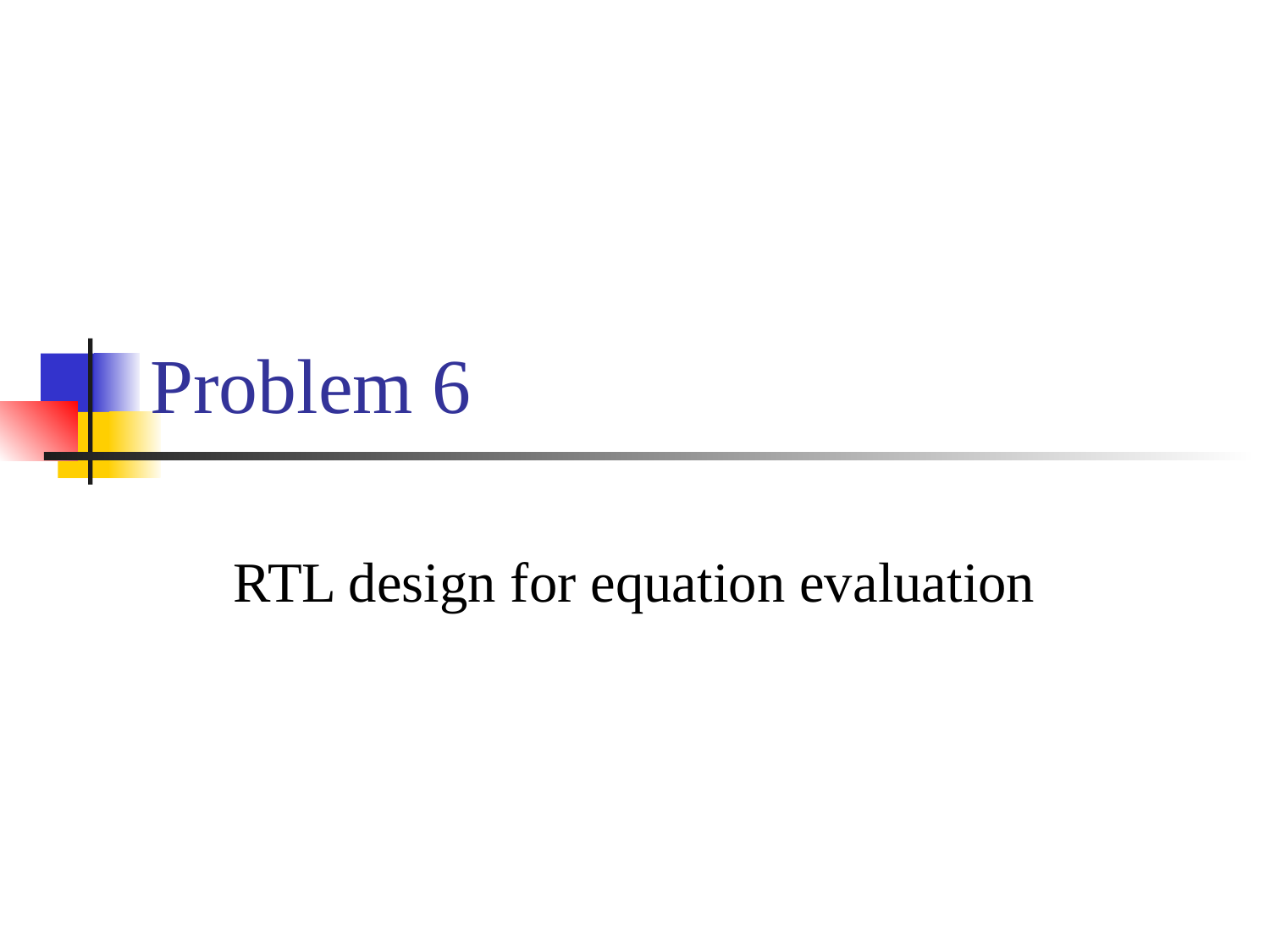

# Problem 6
RTL design for equation evaluation